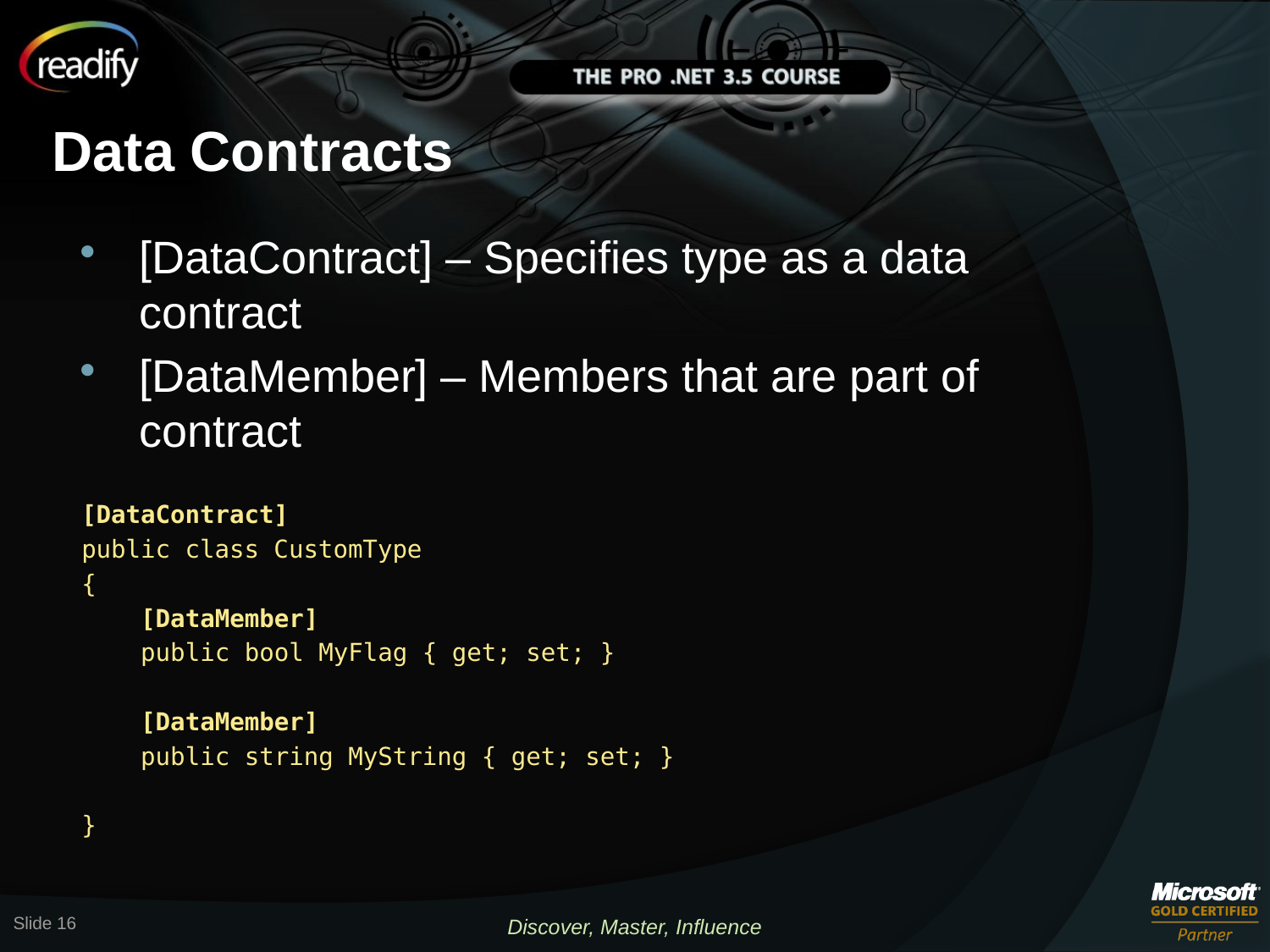

# Data Contracts
[DataContract] – Specifies type as a data contract
[DataMember] – Members that are part of contract

[DataContract]
public class CustomType
{
    [DataMember]
    public bool MyFlag { get; set; }

    [DataMember]
    public string MyString { get; set; }

}
Slide 16